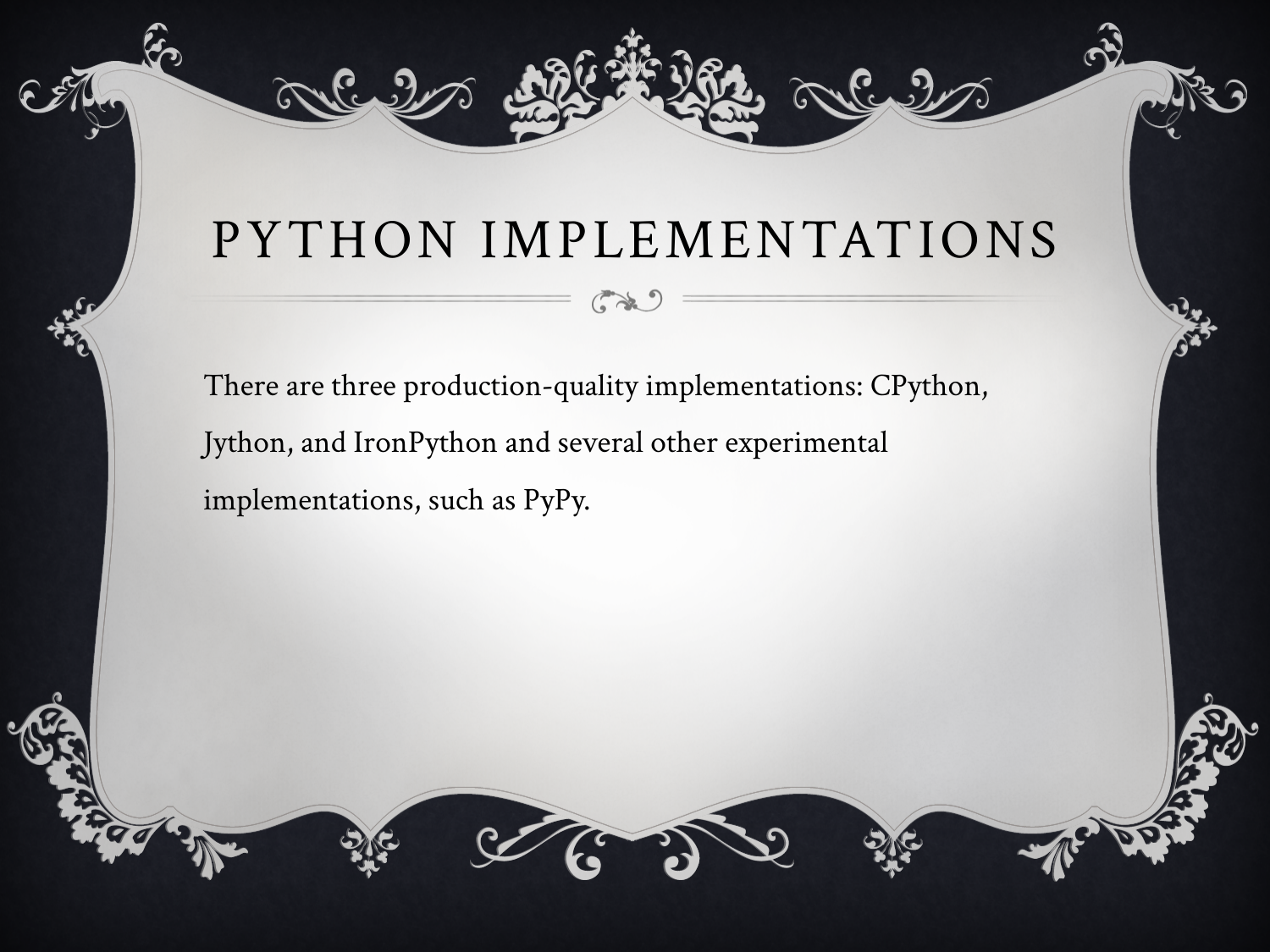

# Python implementations
There are three production-quality implementations: CPython, Jython, and IronPython and several other experimental implementations, such as PyPy.